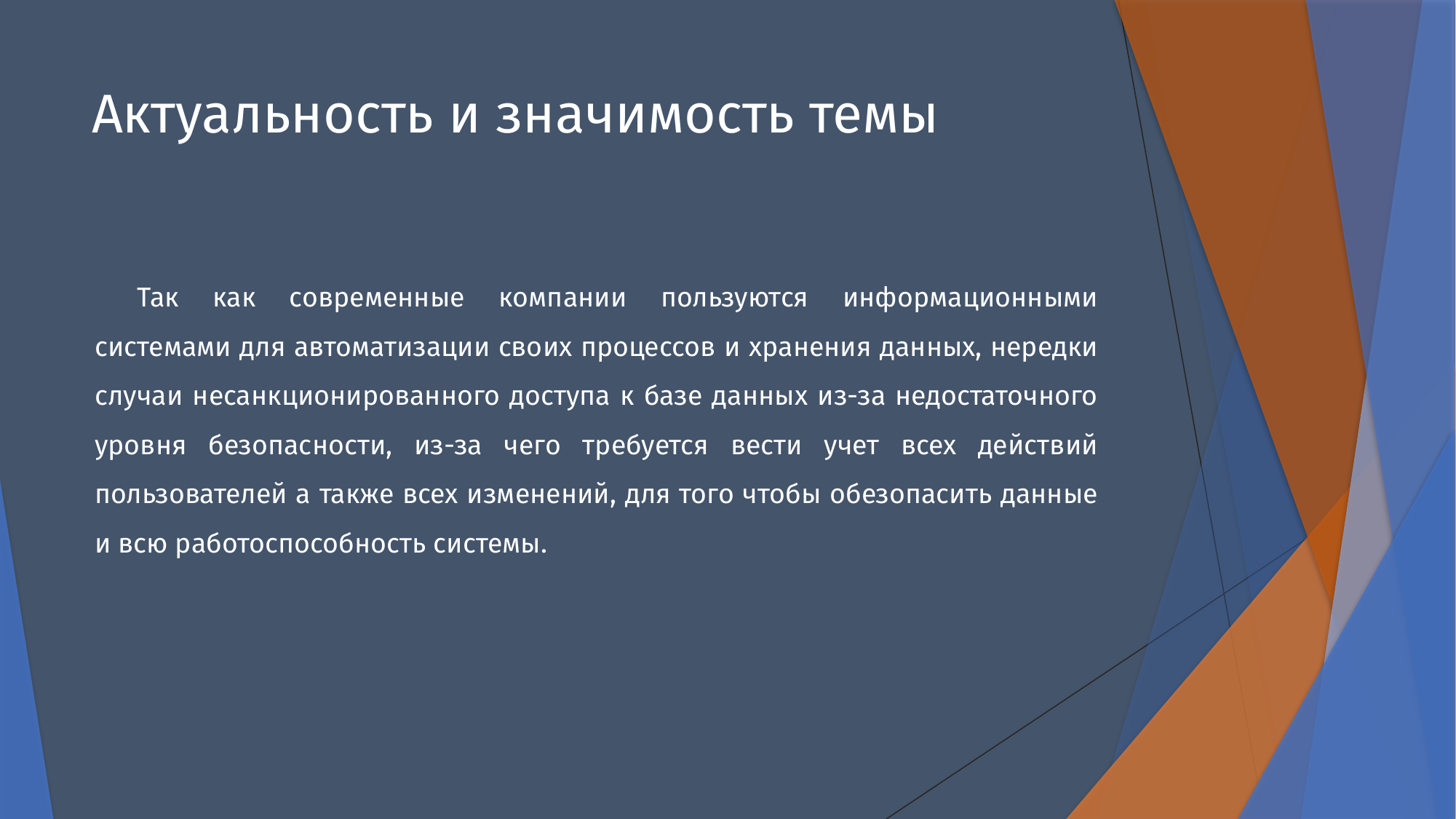

# Актуальность и значимость темы
Так как современные компании пользуются информационными системами для автоматизации своих процессов и хранения данных, нередки случаи несанкционированного доступа к базе данных из-за недостаточного уровня безопасности, из-за чего требуется вести учет всех действий пользователей а также всех изменений, для того чтобы обезопасить данные и всю работоспособность системы.